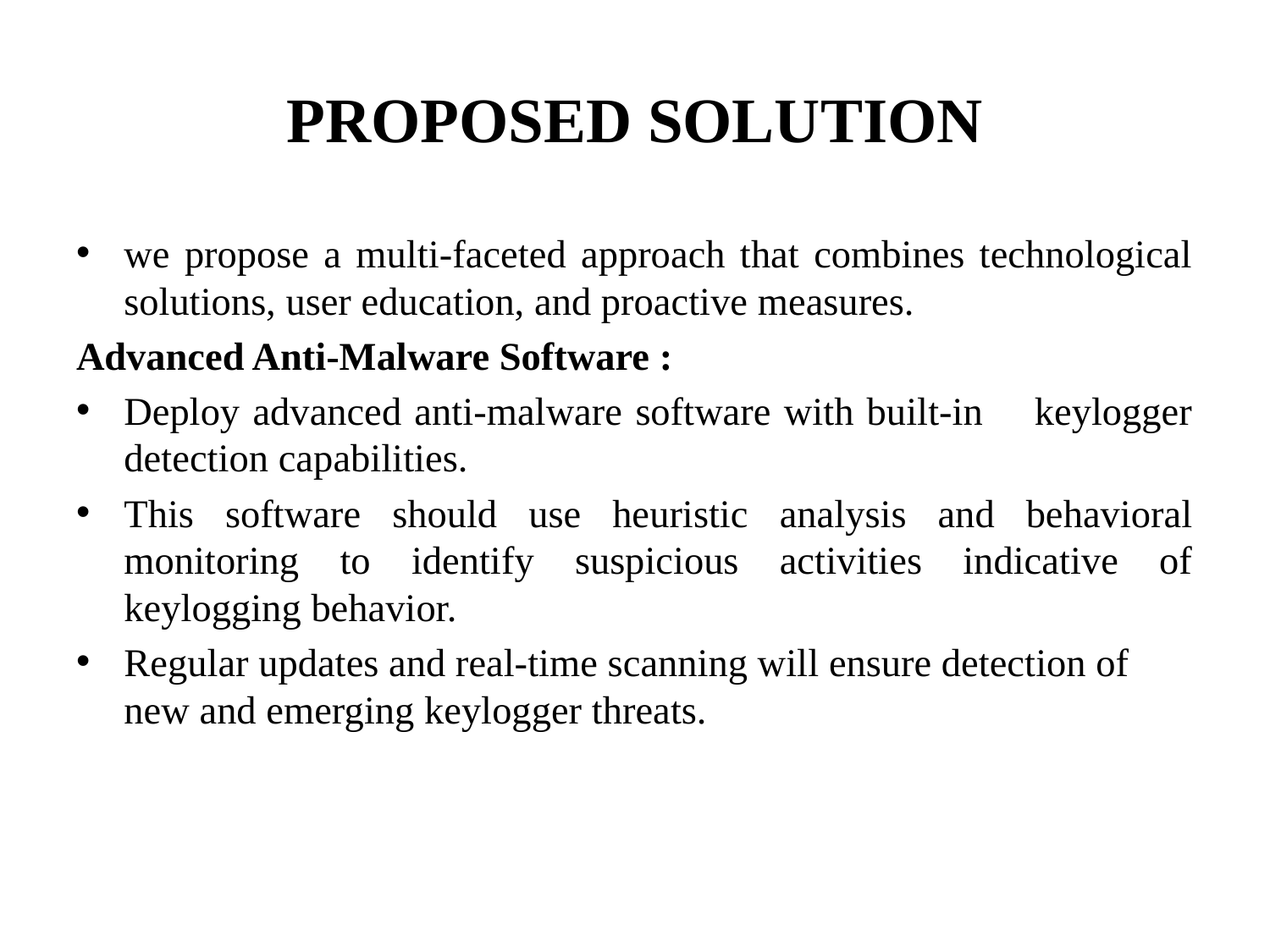

# PROPOSED SOLUTION
we propose a multi-faceted approach that combines technological solutions, user education, and proactive measures.
Advanced Anti-Malware Software :
Deploy advanced anti-malware software with built-in    keylogger detection capabilities.
This software should use heuristic analysis and behavioral monitoring to identify suspicious activities indicative of keylogging behavior.
Regular updates and real-time scanning will ensure detection of new and emerging keylogger threats.